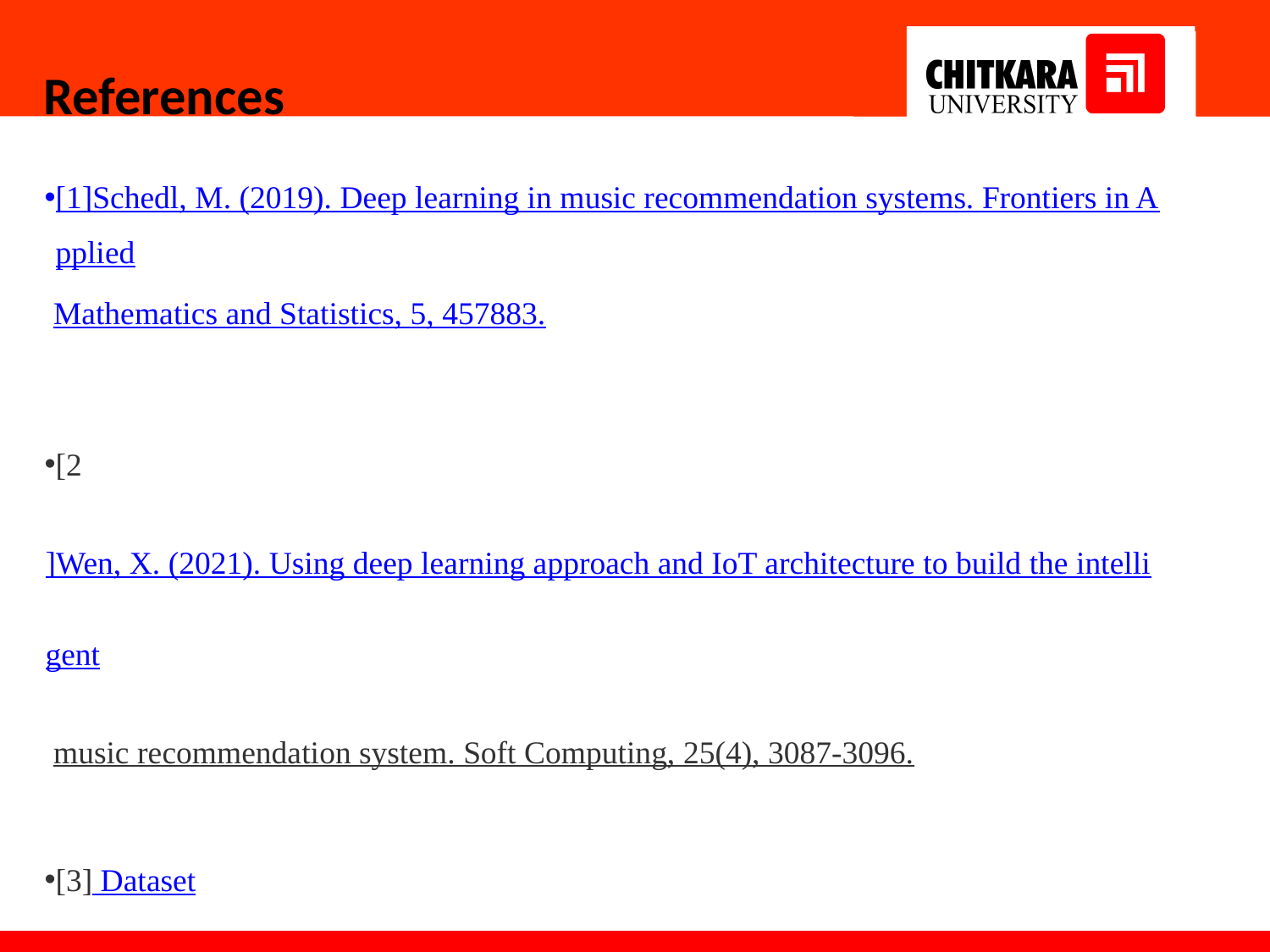

# References
[1]Schedl, M. (2019). Deep learning in music recommendation systems. Frontiers in Applied Mathematics and Statistics, 5, 457883.
[2]Wen, X. (2021). Using deep learning approach and IoT architecture to build the intelligent music recommendation system. Soft Computing, 25(4), 3087-3096.
[3] Dataset